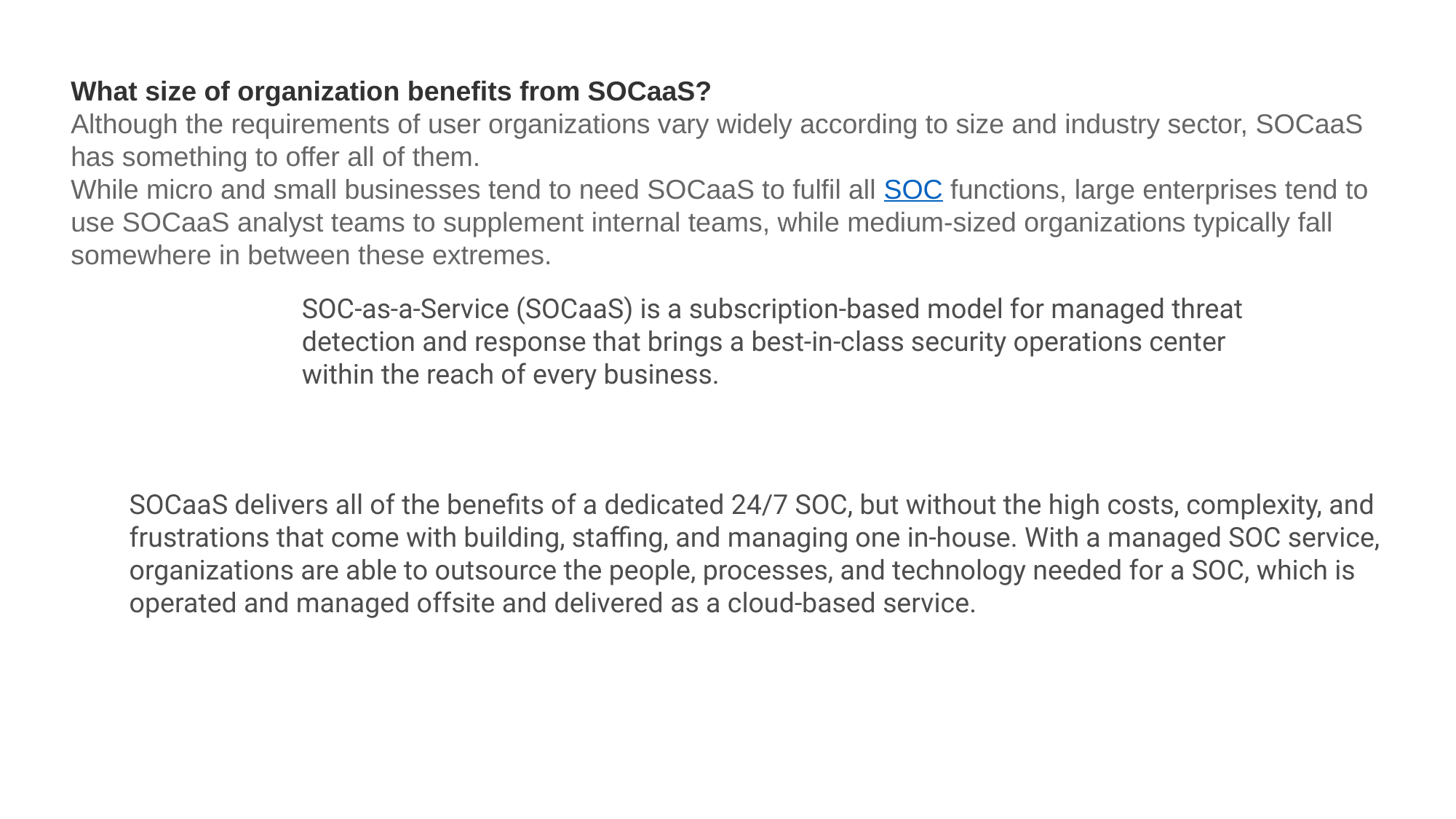

What size of organization benefits from SOCaaS?
Although the requirements of user organizations vary widely according to size and industry sector, SOCaaS has something to offer all of them.
While micro and small businesses tend to need SOCaaS to fulfil all SOC functions, large enterprises tend to use SOCaaS analyst teams to supplement internal teams, while medium-sized organizations typically fall somewhere in between these extremes.
SOC-as-a-Service (SOCaaS) is a subscription-based model for managed threat detection and response that brings a best-in-class security operations center within the reach of every business.
SOCaaS delivers all of the benefits of a dedicated 24/7 SOC, but without the high costs, complexity, and frustrations that come with building, staffing, and managing one in-house. With a managed SOC service, organizations are able to outsource the people, processes, and technology needed for a SOC, which is operated and managed offsite and delivered as a cloud-based service.